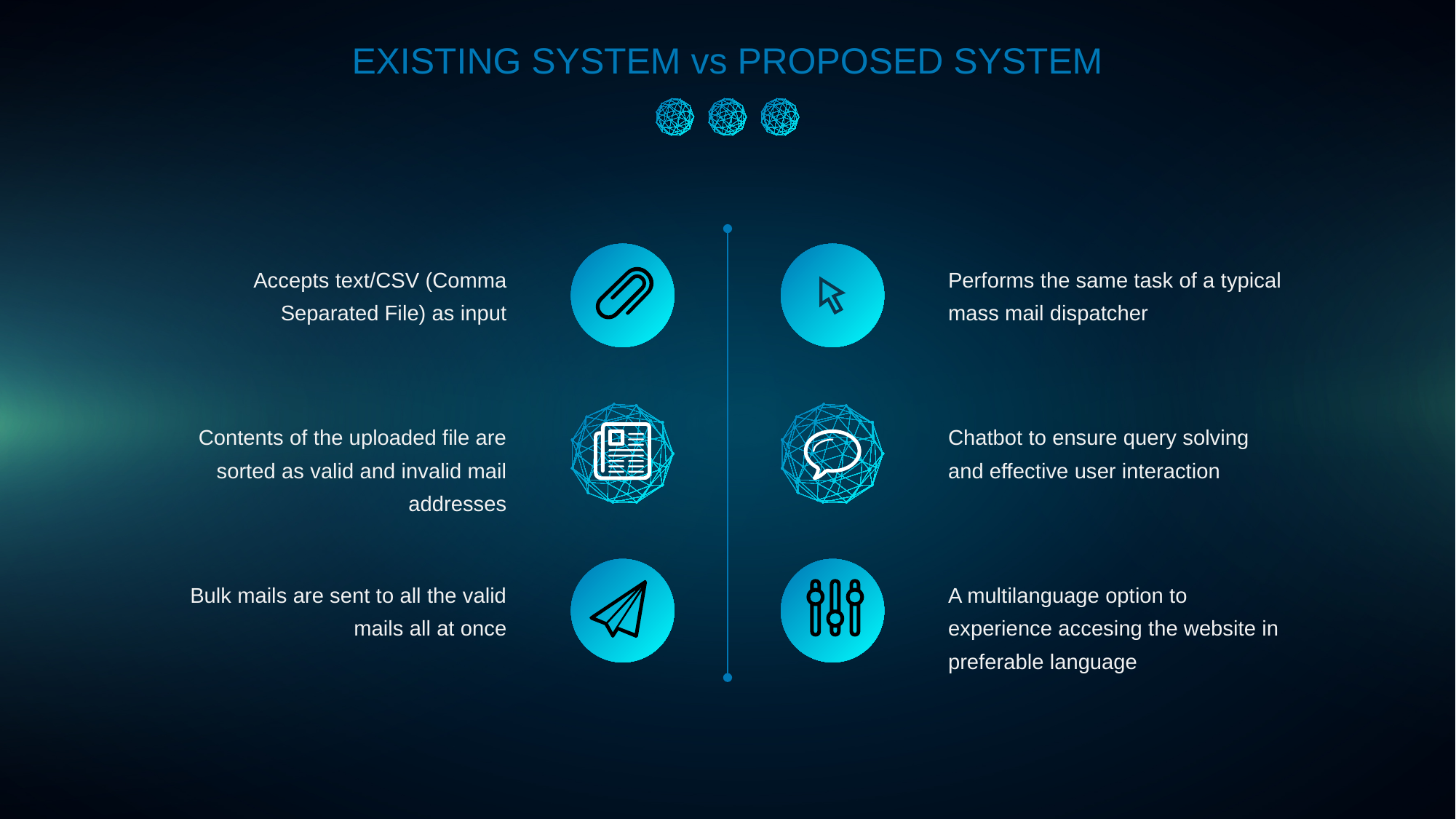

EXISTING SYSTEM vs PROPOSED SYSTEM

Accepts text/CSV (Comma Separated File) as input
Performs the same task of a typical mass mail dispatcher

Contents of the uploaded file are sorted as valid and invalid mail addresses
Chatbot to ensure query solving and effective user interaction

Bulk mails are sent to all the valid mails all at once
A multilanguage option to experience accesing the website in preferable language